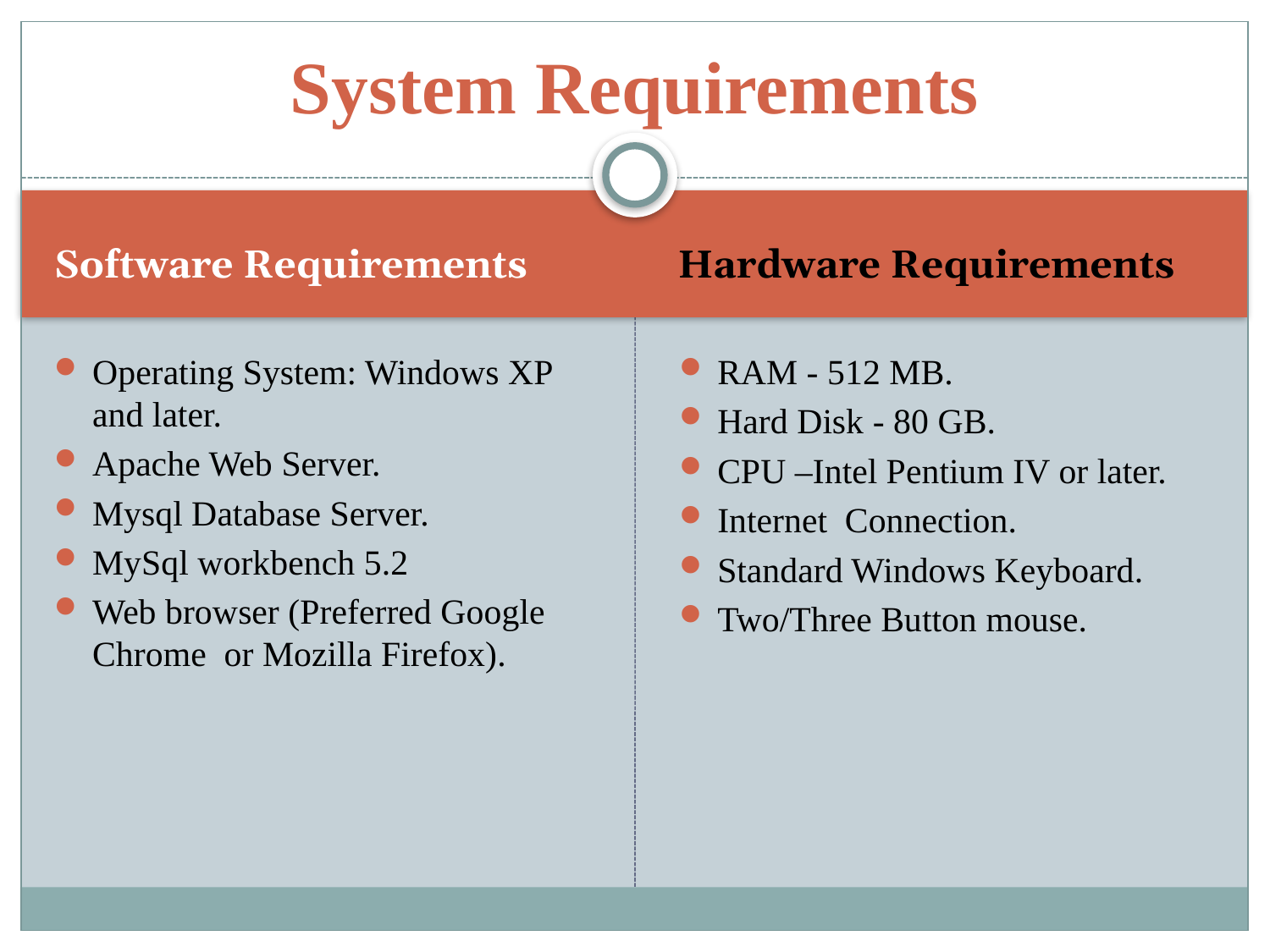

# System Requirements
Software Requirements
Hardware Requirements
Operating System: Windows XP and later.
Apache Web Server.
Mysql Database Server.
MySql workbench 5.2
Web browser (Preferred Google Chrome  or Mozilla Firefox).

RAM - 512 MB.
Hard Disk - 80 GB.
CPU –Intel Pentium IV or later.
Internet  Connection.
Standard Windows Keyboard.
Two/Three Button mouse.